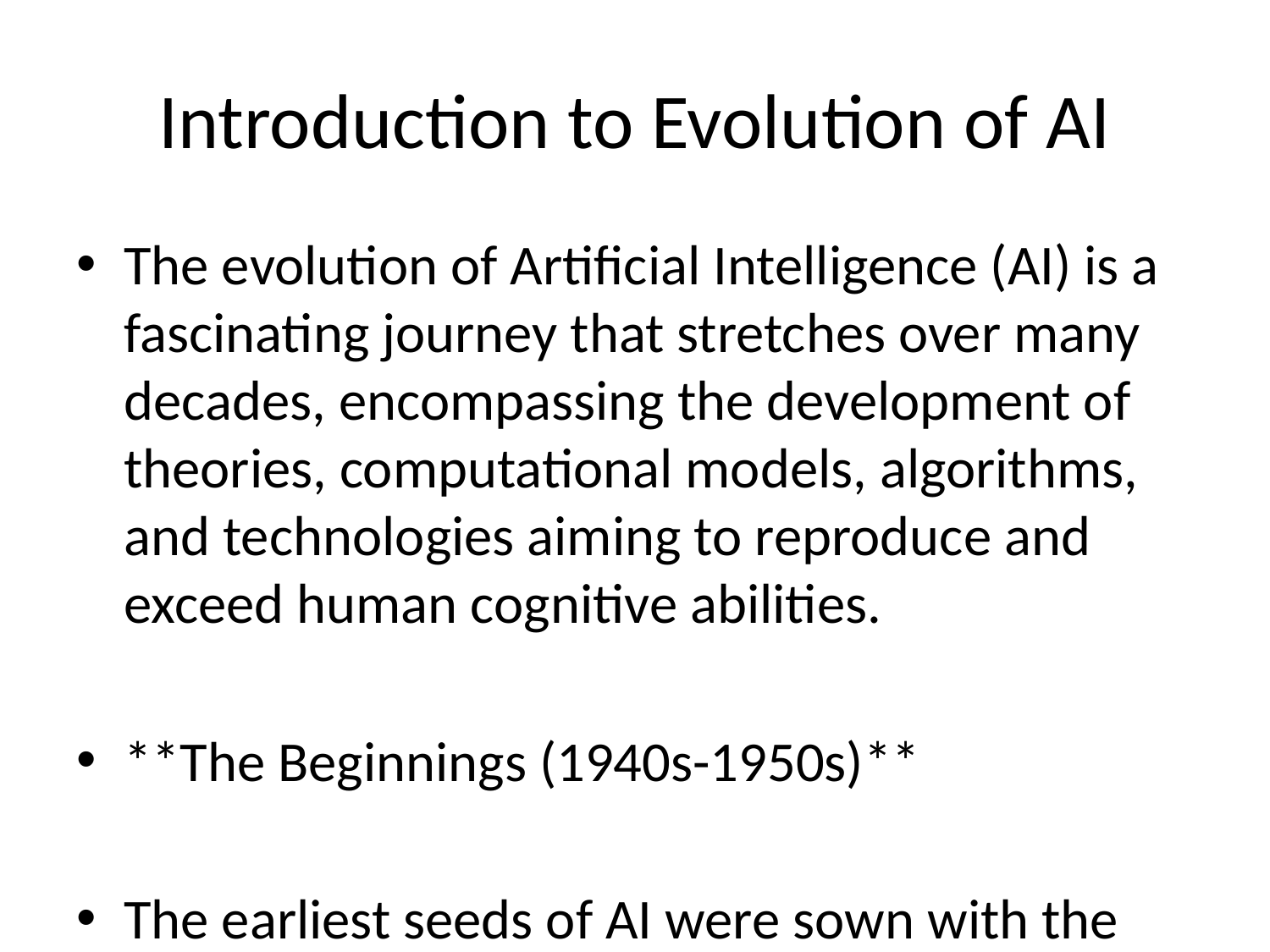

# Introduction to Evolution of AI
The evolution of Artificial Intelligence (AI) is a fascinating journey that stretches over many decades, encompassing the development of theories, computational models, algorithms, and technologies aiming to reproduce and exceed human cognitive abilities.

**The Beginnings (1940s-1950s)**

The earliest seeds of AI were sown with the advent of electronic computers in the 1940s. The ground-breaking work of Alan Turing, including the Turing Test—a hypothetical test for determining whether a machine can exhibit intelligent behavior equivalent to, or indistinguishable from, that of a human—laid the philosophical foundations of AI.

**Early Developments and Symbolic AI (1950s-1970s)**

The term "Artificial Intelligence" was coined by John McCarthy in 1956 during the Dartmouth Conference, where the field was born. During this period, researchers focused on symbolic AI, which involved programming computers with a rule-based approach to imitate logical reasoning. Pioneers like Marvin Minsky and Allen Newell developed early AI programs that could solve algebra problems or mimic human thinking in limited contexts.

**AI Winter and a Shift in Focus (1970s-1980s)**

Initial optimism in AI led to grand promises that could not be fulfilled by the technology of the time, leading to reduced funding and interest—a period known as the "AI Winter." During this time, researchers shifted focus to more practical concerns, such as expert systems that codified the knowledge of domain experts, and refining search algorithms and knowledge representation.

**The Resurgence and Machine Learning (1980s-1990s)**

AI experienced a resurgence with the development of machine learning algorithms that enabled computers to learn from data and make predictions or decisions. The advent of neural networks, inspired by the architecture of the human brain, allowed for more complex pattern recognition. This paradigm shift from rule-based to data-driven systems underpins modern AI.

**The Rise of the Internet and Big Data (1990s-2000s)**

The explosion of the internet and the digital revolution led to vast amounts of data becoming available, which fueled advances in AI. The development of more sophisticated algorithms and increases in computational power enabled AI to take on complex tasks such as language translation, image recognition, and strategic game playing.

**Deep Learning and Mainstream Adoption (2000s-present)**

The key breakthrough in AI came with the rise of deep learning, a subset of machine learning using deeply layered neural networks. Pioneered by researchers like Geoffrey Hinton, Yann LeCun, and Yoshua Bengio, deep learning allowed AI applications to reach new levels, such as beating the world champion in the board game Go or enabling autonomous vehicles. AI became pervasive in various sectors, from healthcare to finance, and transformed everyday experiences with virtual assistants like Siri and Alexa.

**Ethics, Bias, and Future Prospects**

As AI systems become increasingly sophisticated and integrated into critical aspects of human life, questions about ethics, governance, and the mitigation of biases encoded in AI systems come to the forefront. The prospect of General AI—a system with the ability to understand, learn, and apply intelligence to any problem comparably to a human—remains on the distant horizon, but the evolution of AI continues to be a dynamic interplay between theoretical advancements, computational capacities, and practical applications.

The journey of AI's evolution is ongoing and it’s one of the most exciting and dynamic areas of research and development in the 21st century. As AI continues to develop, new challenges and opportunities will undoubtedly arise, shaping the future of technology and society.